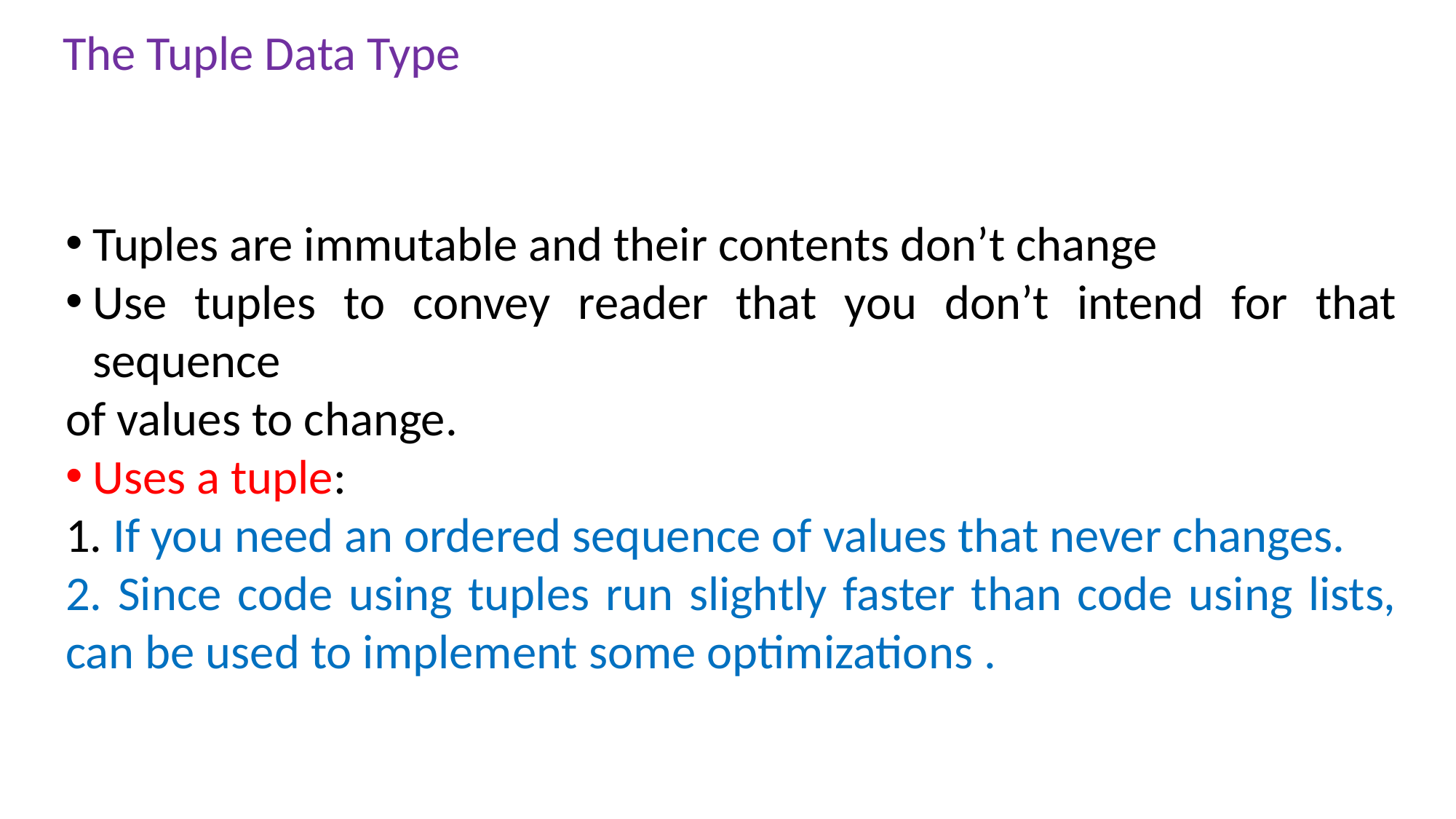

# The Tuple Data Type
Tuples are immutable and their contents don’t change
Use tuples to convey reader that you don’t intend for that sequence
of values to change.
Uses a tuple:
1. If you need an ordered sequence of values that never changes.
2. Since code using tuples run slightly faster than code using lists, can be used to implement some optimizations .